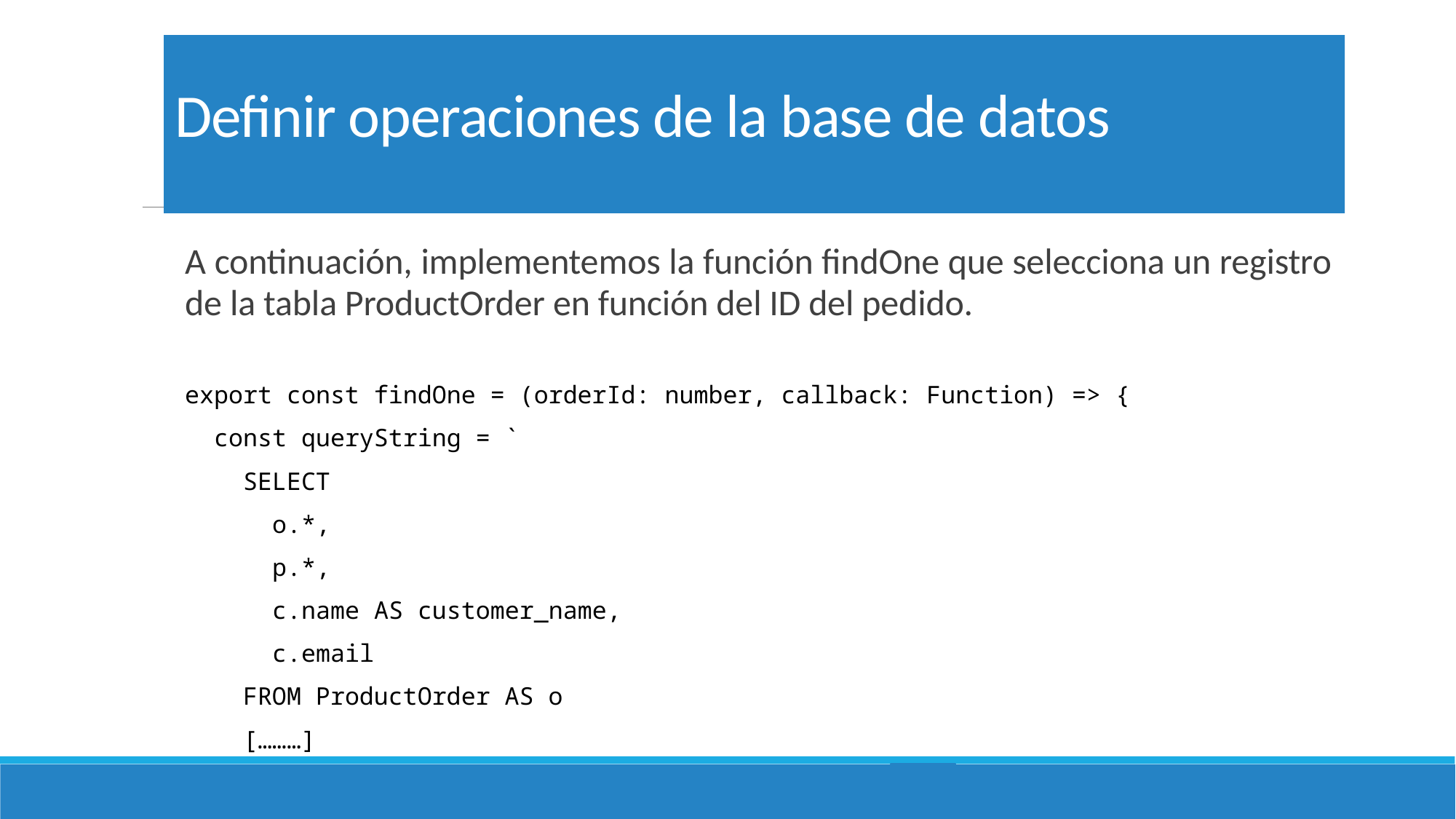

# Definir operaciones de la base de datos
A continuación, implementemos la función findOne que selecciona un registro de la tabla ProductOrder en función del ID del pedido.

export const findOne = (orderId: number, callback: Function) => {
  const queryString = `
    SELECT
      o.*,
      p.*,
      c.name AS customer_name,
      c.email
    FROM ProductOrder AS o
    [………]